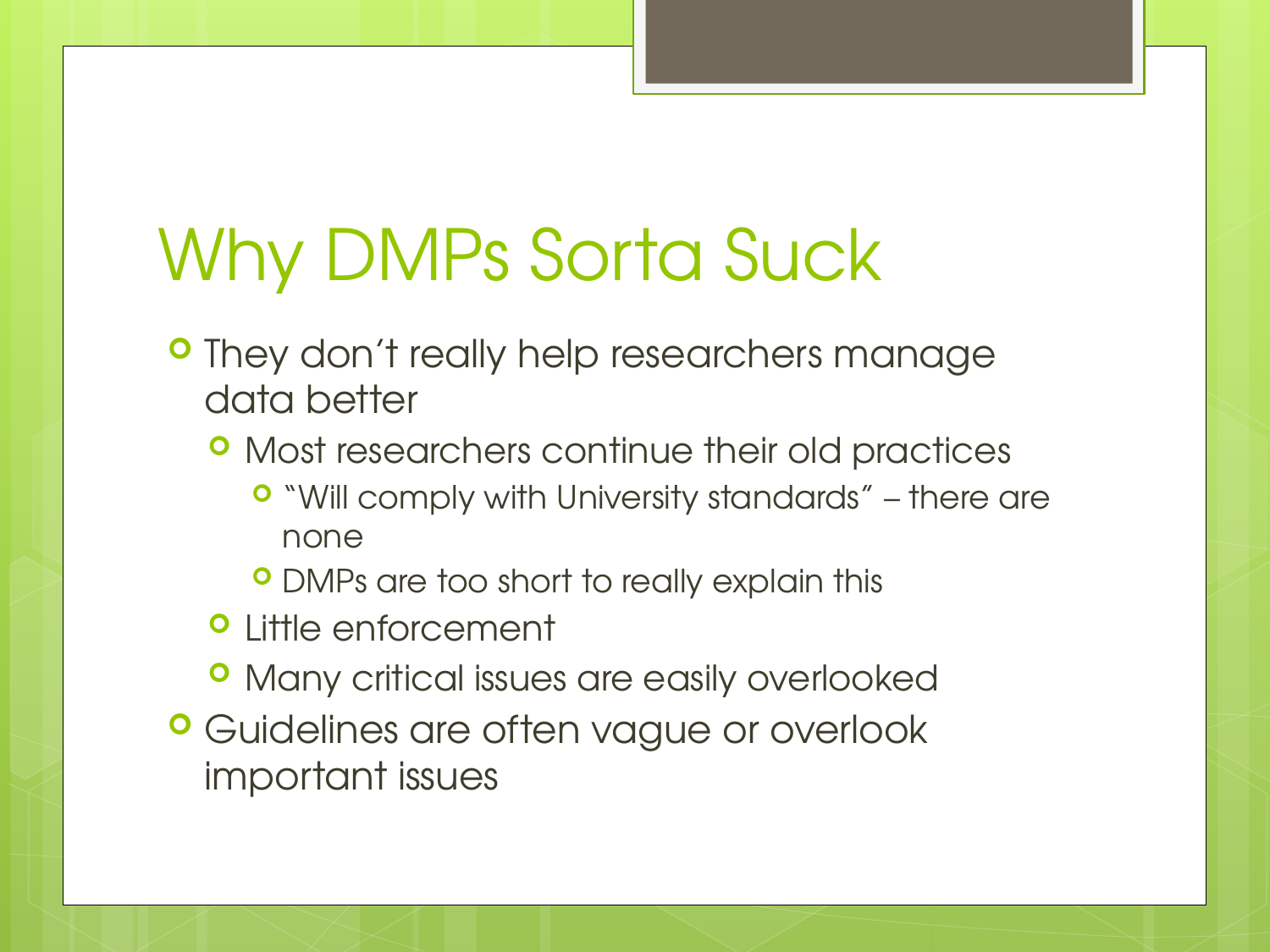

# Why DMPs Sorta Suck
They don’t really help researchers manage data better
Most researchers continue their old practices
“Will comply with University standards” – there are none
DMPs are too short to really explain this
Little enforcement
Many critical issues are easily overlooked
Guidelines are often vague or overlook important issues